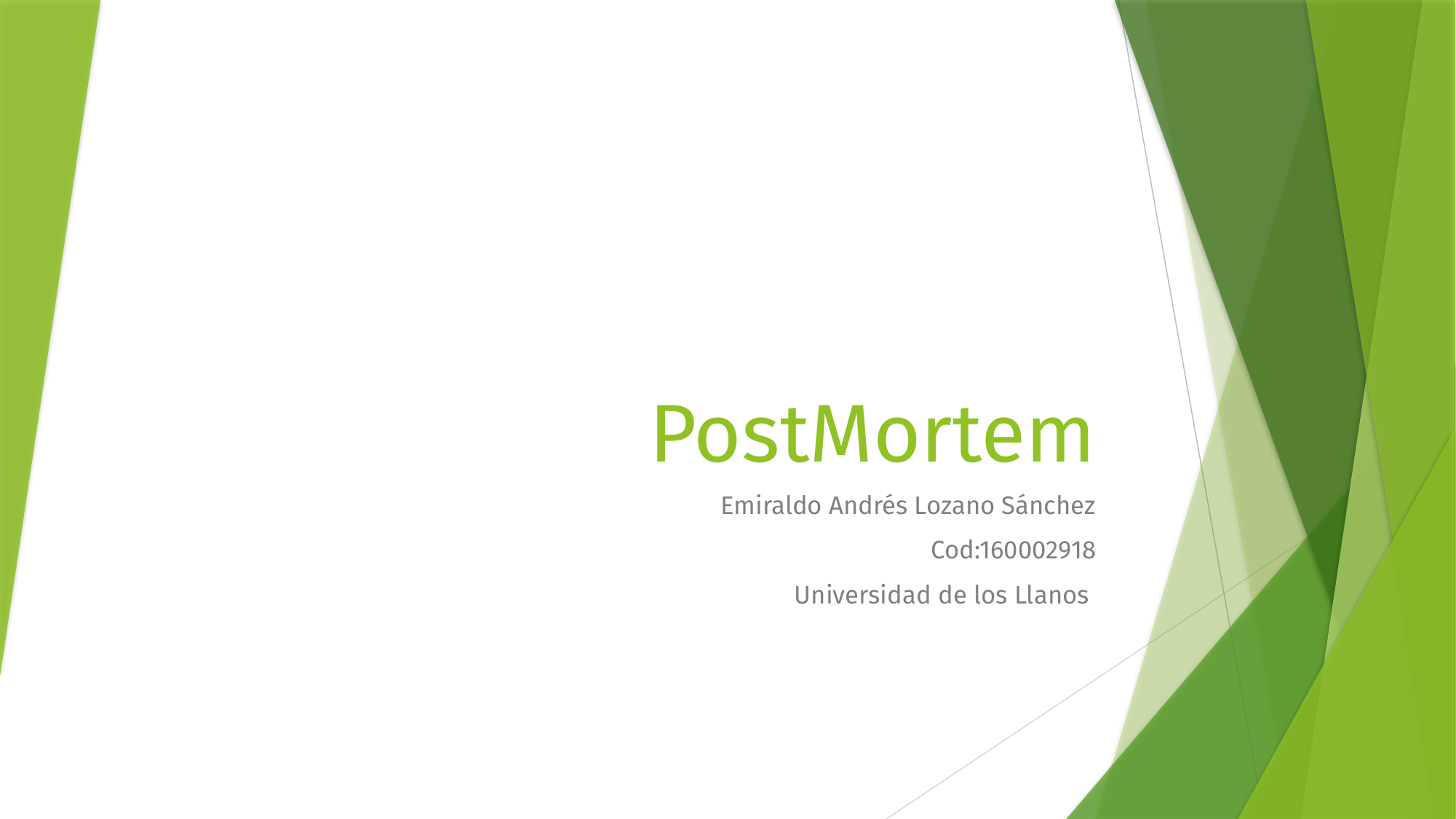

# PostMortem
Emiraldo Andrés Lozano Sánchez
Cod:160002918
Universidad de los Llanos